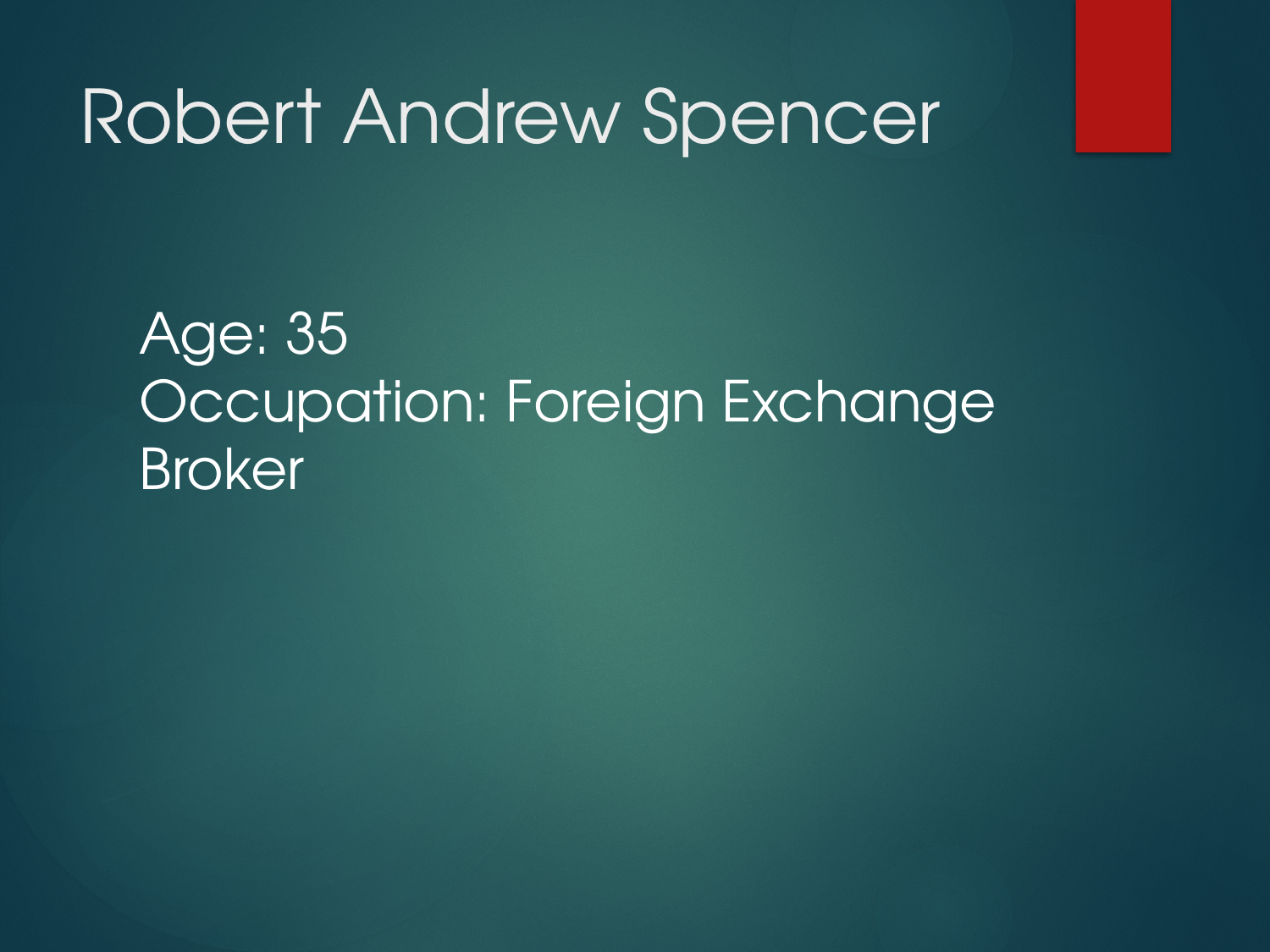

# Robert Andrew Spencer

Age: 35
Occupation: Foreign Exchange Broker